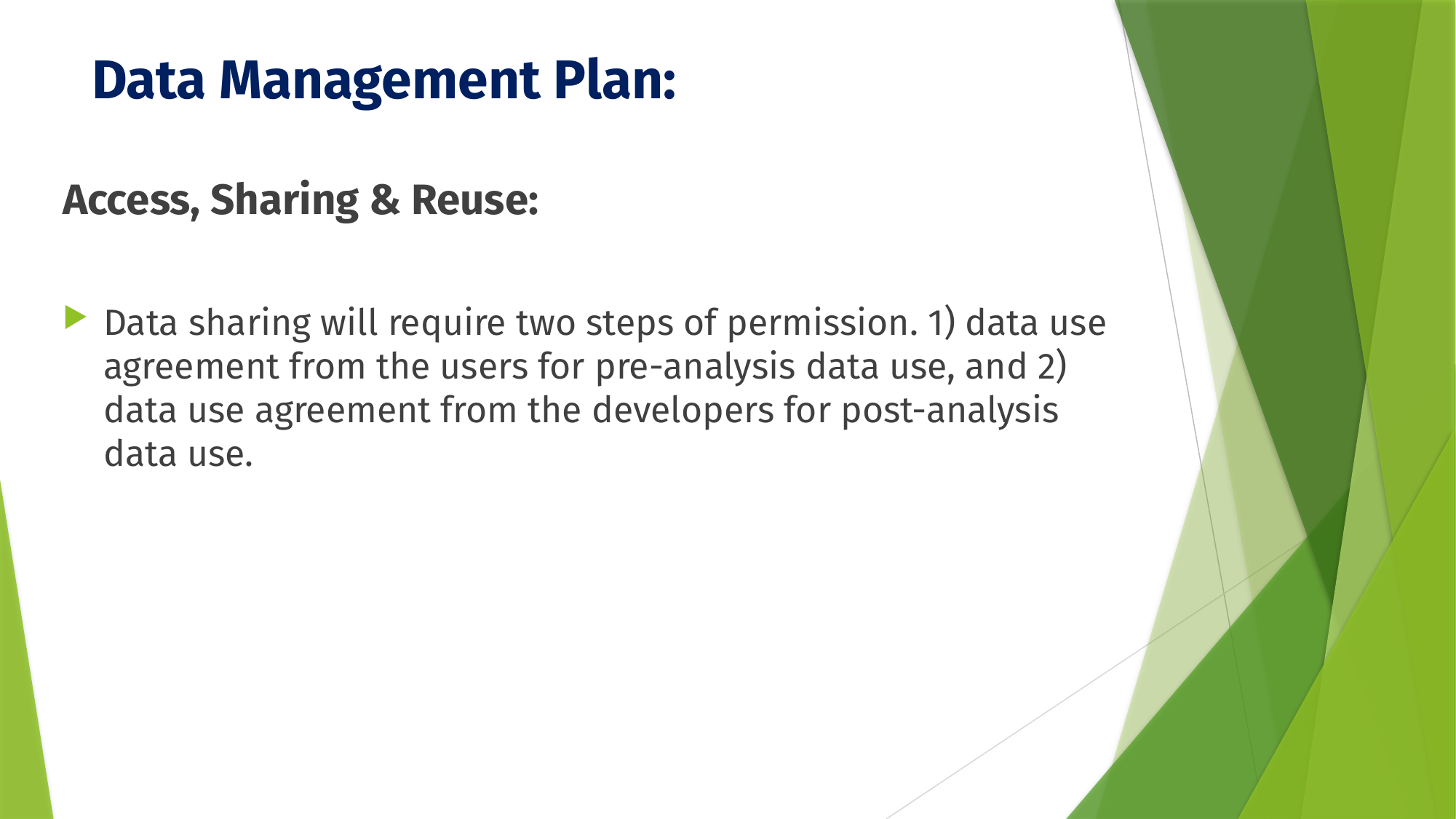

# Data Management Plan:
Access, Sharing & Reuse:

Data sharing will require two steps of permission. 1) data use agreement from the users for pre-analysis data use, and 2) data use agreement from the developers for post-analysis data use.